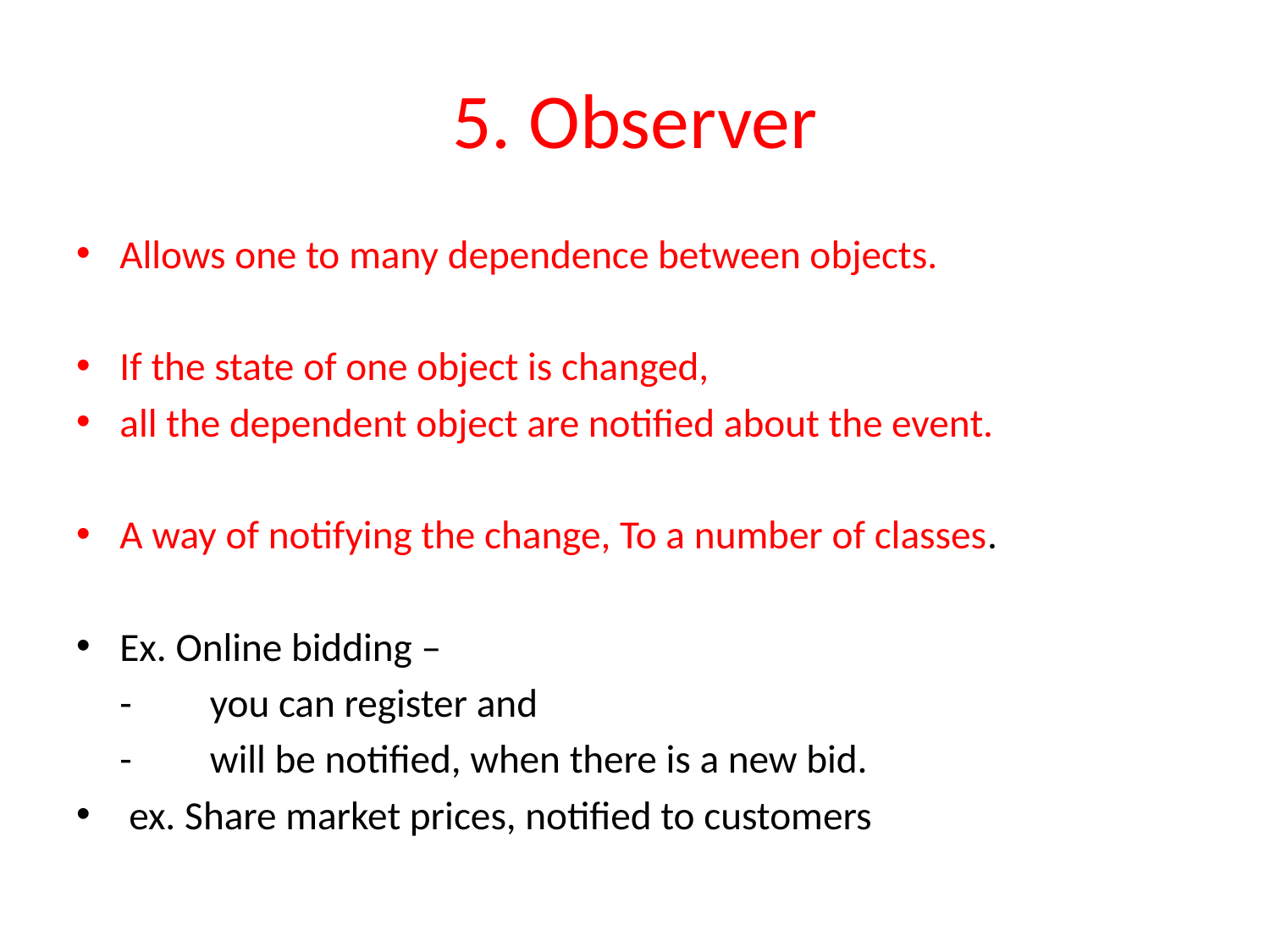

# 5. Observer
Allows one to many dependence between objects.

If the state of one object is changed,
all the dependent object are notified about the event.

A way of notifying the change, To a number of classes.

Ex. Online bidding –
	-	you can register and
	-	will be notified, when there is a new bid.
 ex. Share market prices, notified to customers